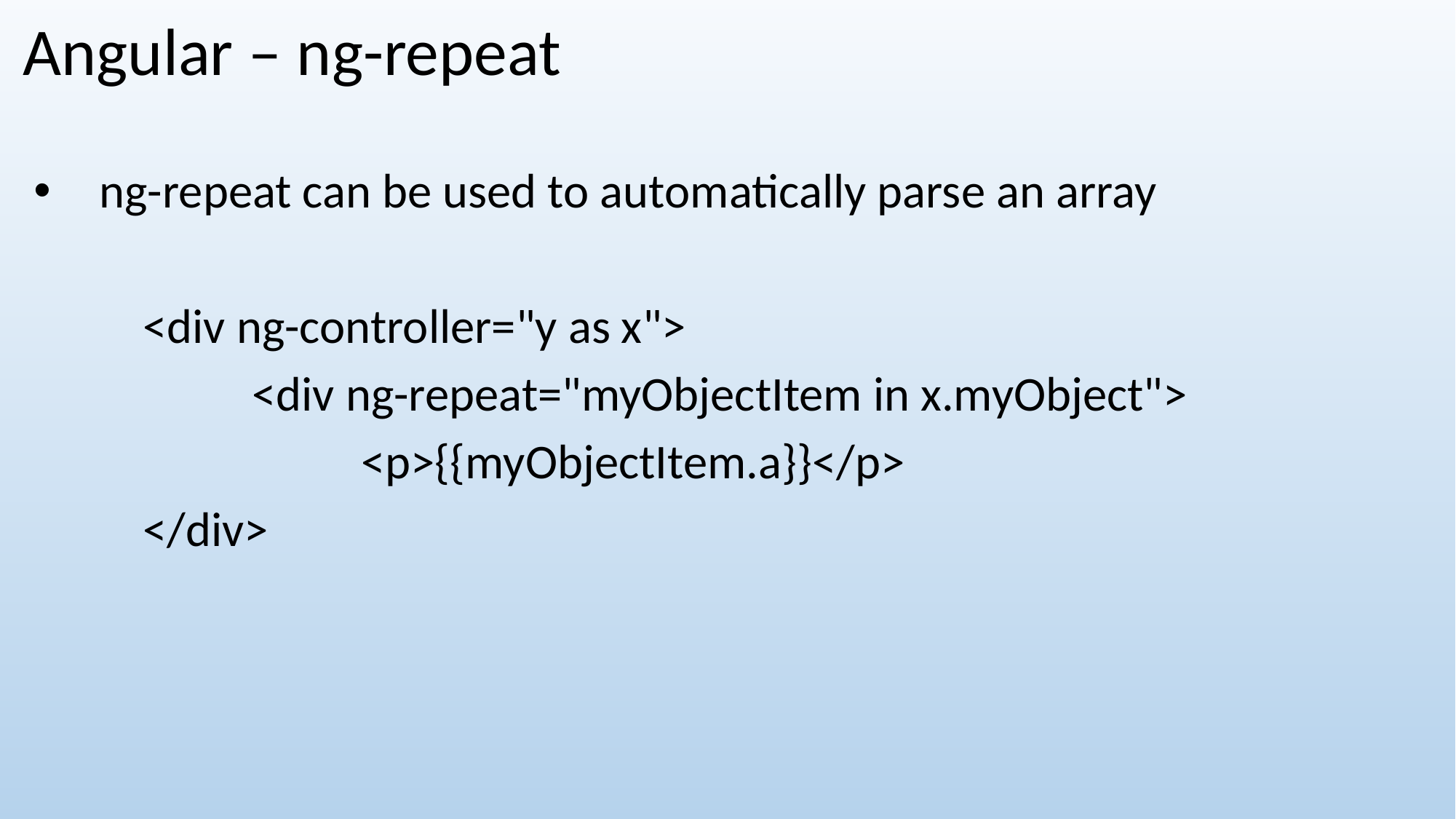

# Angular – ng-repeat
 ng-repeat can be used to automatically parse an array

	<div ng-controller="y as x">
		<div ng-repeat="myObjectItem in x.myObject">
			<p>{{myObjectItem.a}}</p>
	</div>